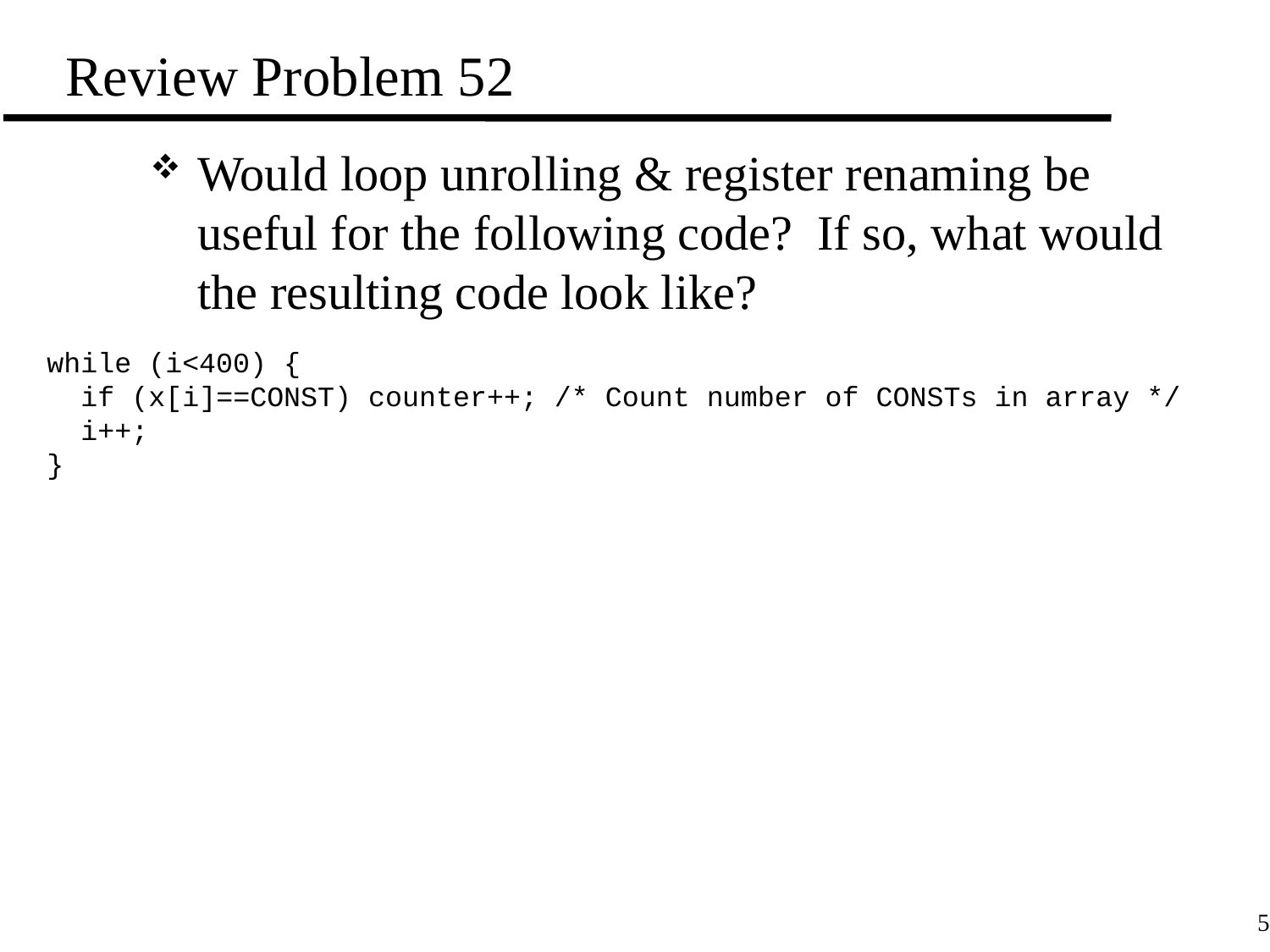

# Review Problem 52
Would loop unrolling & register renaming be useful for the following code?  If so, what would the resulting code look like?
while (i<400) {
  if (x[i]==CONST) counter++; /* Count number of CONSTs in array */
  i++;
}